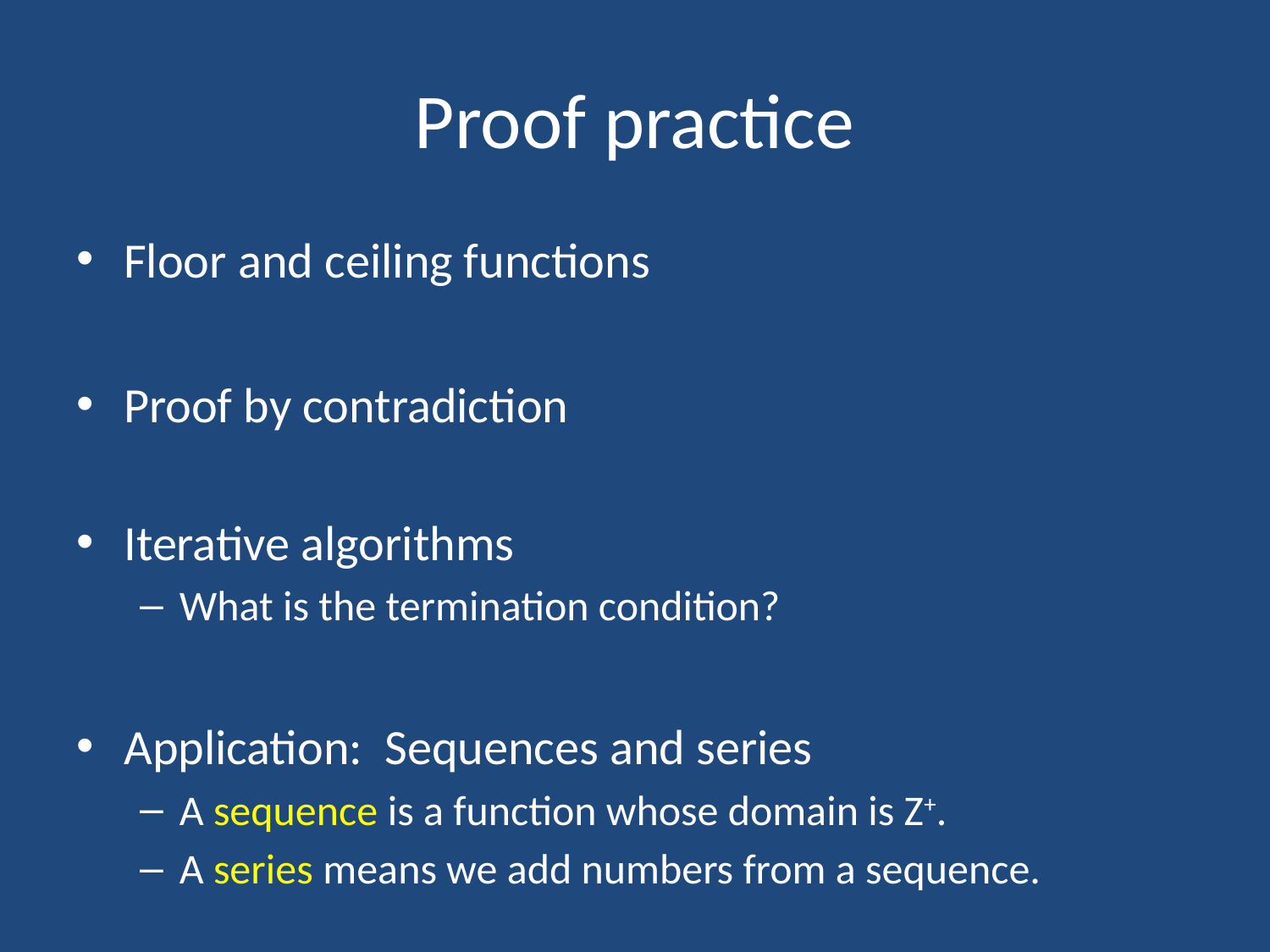

# Proof practice
Floor and ceiling functions

Proof by contradiction

Iterative algorithms
What is the termination condition?

Application:  Sequences and series
A sequence is a function whose domain is Z+.
A series means we add numbers from a sequence.